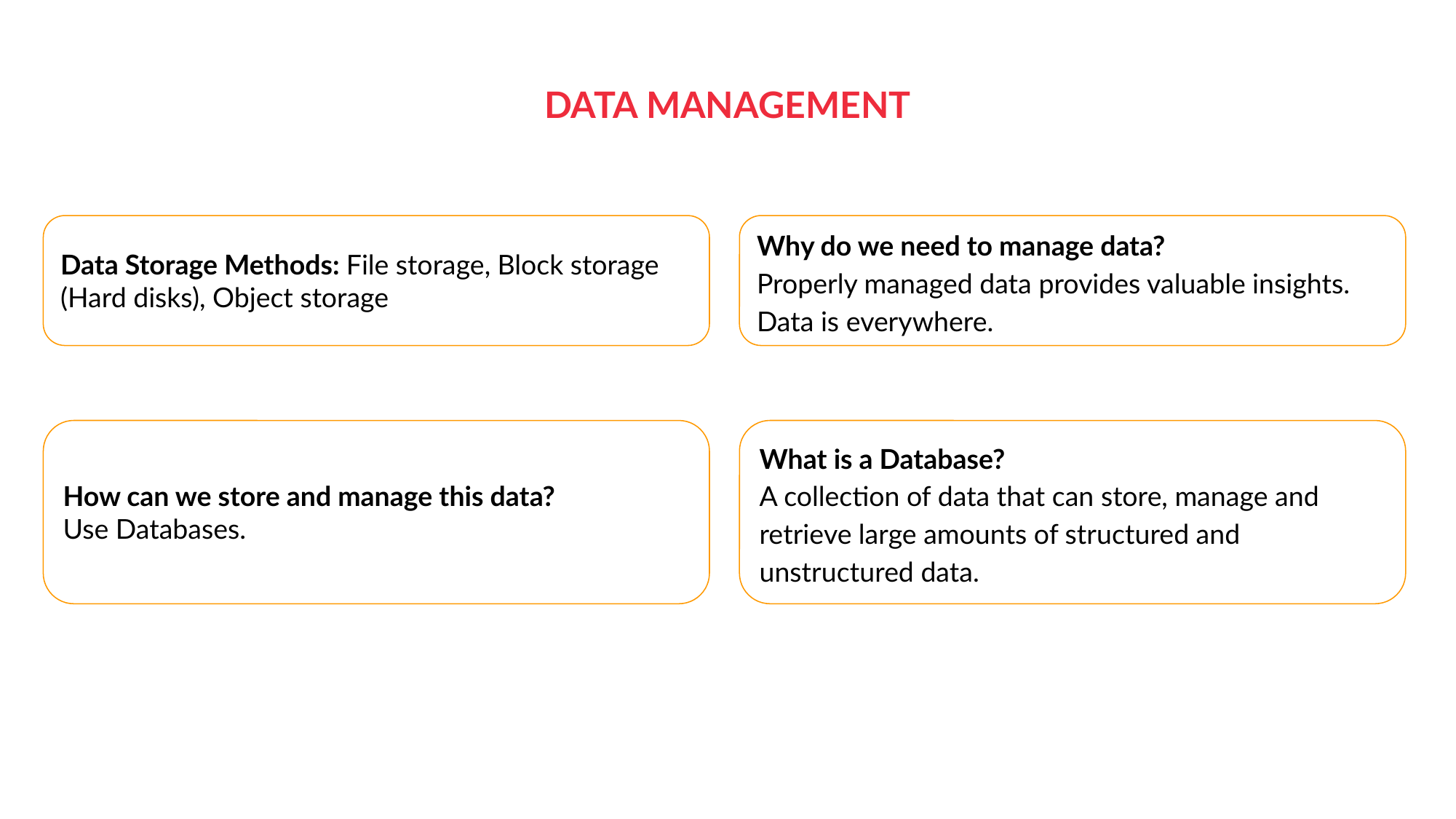

# DATA MANAGEMENT
Data Storage Methods: File storage, Block storage (Hard disks), Object storage
Why do we need to manage data?
Properly managed data provides valuable insights. Data is everywhere.
How can we store and manage this data?
Use Databases.
What is a Database?
A collection of data that can store, manage and retrieve large amounts of structured and unstructured data.